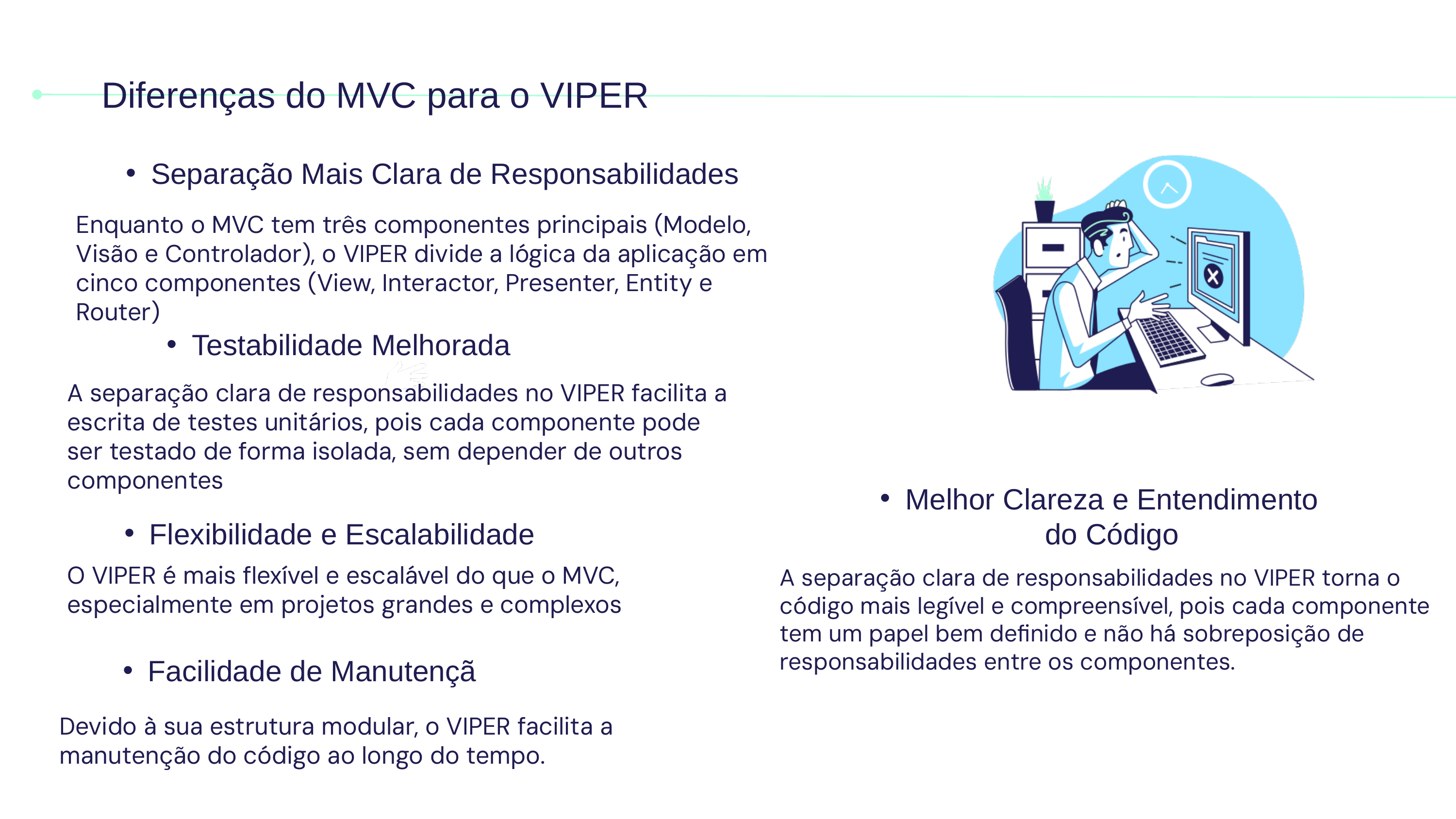

Diferenças do MVC para o VIPER

Separação Mais Clara de Responsabilidades

Enquanto o MVC tem três componentes principais (Modelo, Visão e Controlador), o VIPER divide a lógica da aplicação em cinco componentes (View, Interactor, Presenter, Entity e Router)

Testabilidade Melhorada

A separação clara de responsabilidades no VIPER facilita a escrita de testes unitários, pois cada componente pode ser testado de forma isolada, sem depender de outros componentes
Melhor Clareza e Entendimento do Código
Flexibilidade e Escalabilidade
O VIPER é mais flexível e escalável do que o MVC, especialmente em projetos grandes e complexos
A separação clara de responsabilidades no VIPER torna o código mais legível e compreensível, pois cada componente tem um papel bem definido e não há sobreposição de responsabilidades entre os componentes.
Facilidade de Manutençã
Devido à sua estrutura modular, o VIPER facilita a manutenção do código ao longo do tempo.